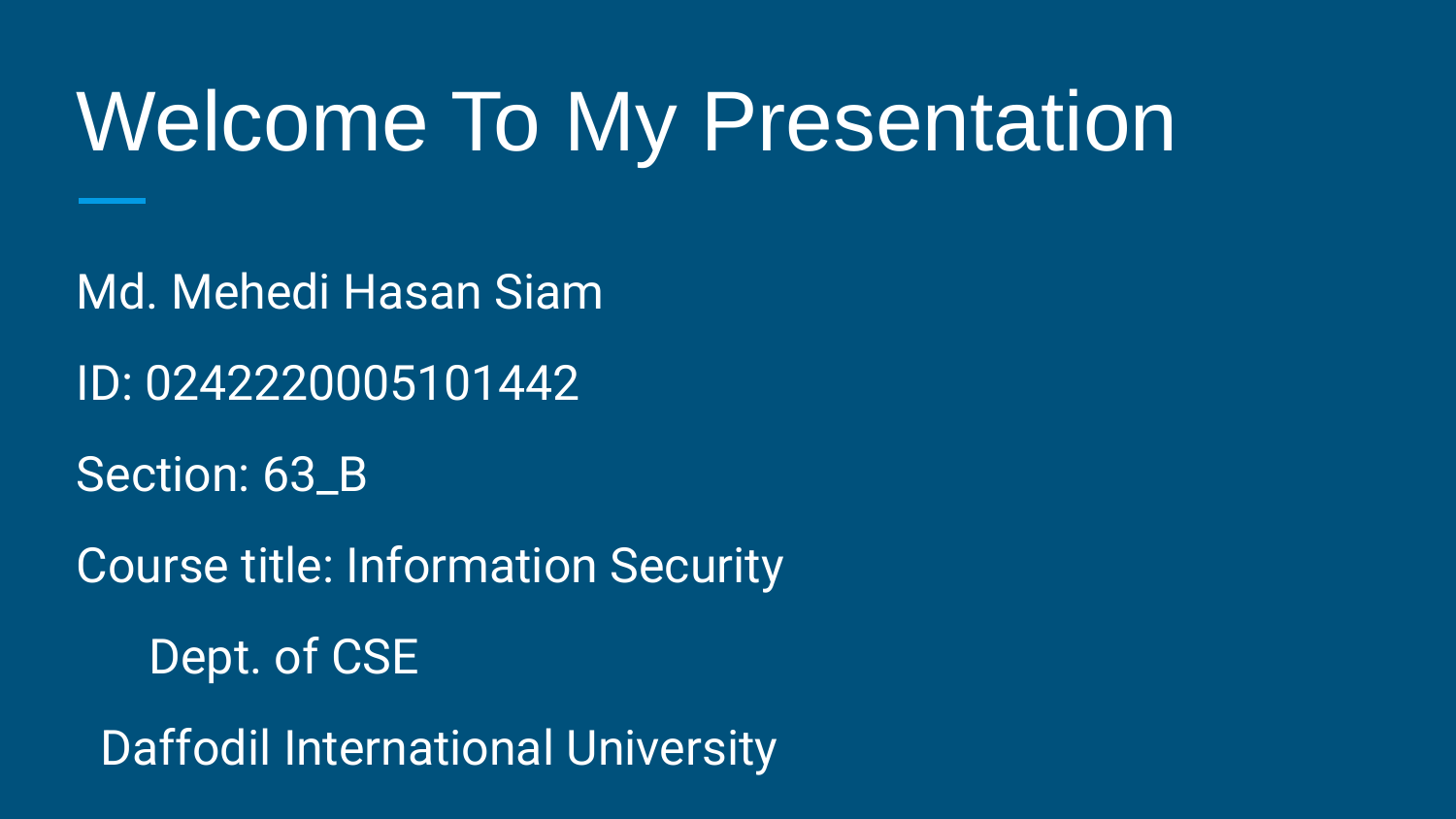

# Welcome To My Presentation
Md. Mehedi Hasan Siam
ID: 0242220005101442
Section: 63_B
Course title: Information Security
      Dept. of CSE
  Daffodil International University